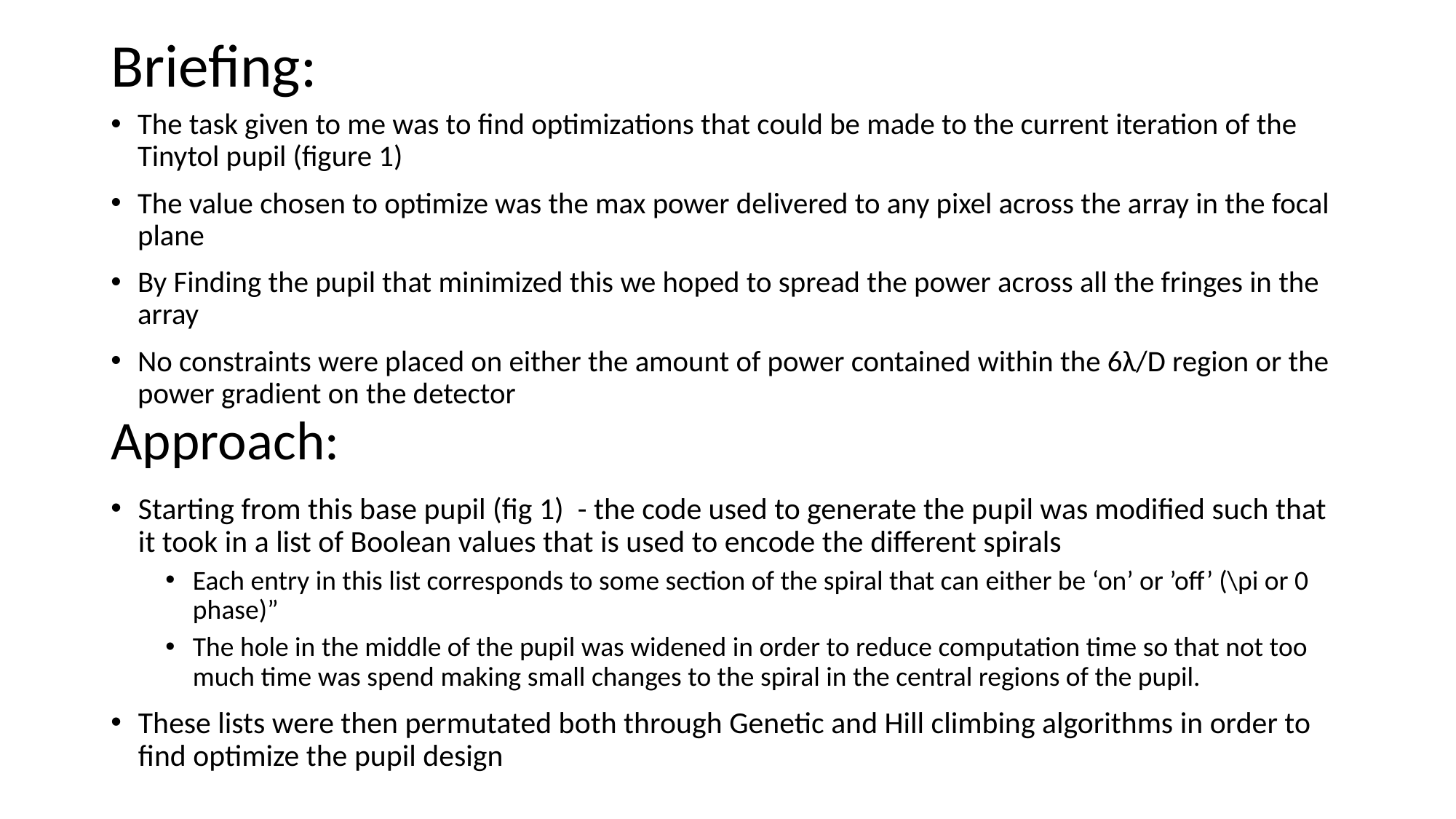

# Briefing:
The task given to me was to find optimizations that could be made to the current iteration of the Tinytol pupil (figure 1)
The value chosen to optimize was the max power delivered to any pixel across the array in the focal plane
By Finding the pupil that minimized this we hoped to spread the power across all the fringes in the array
No constraints were placed on either the amount of power contained within the 6λ/D region or the power gradient on the detector

Approach:
Starting from this base pupil (fig 1)  - the code used to generate the pupil was modified such that it took in a list of Boolean values that is used to encode the different spirals
Each entry in this list corresponds to some section of the spiral that can either be ‘on’ or ’off’ (\pi or 0 phase)”
The hole in the middle of the pupil was widened in order to reduce computation time so that not too much time was spend making small changes to the spiral in the central regions of the pupil.
These lists were then permutated both through Genetic and Hill climbing algorithms in order to find optimize the pupil design